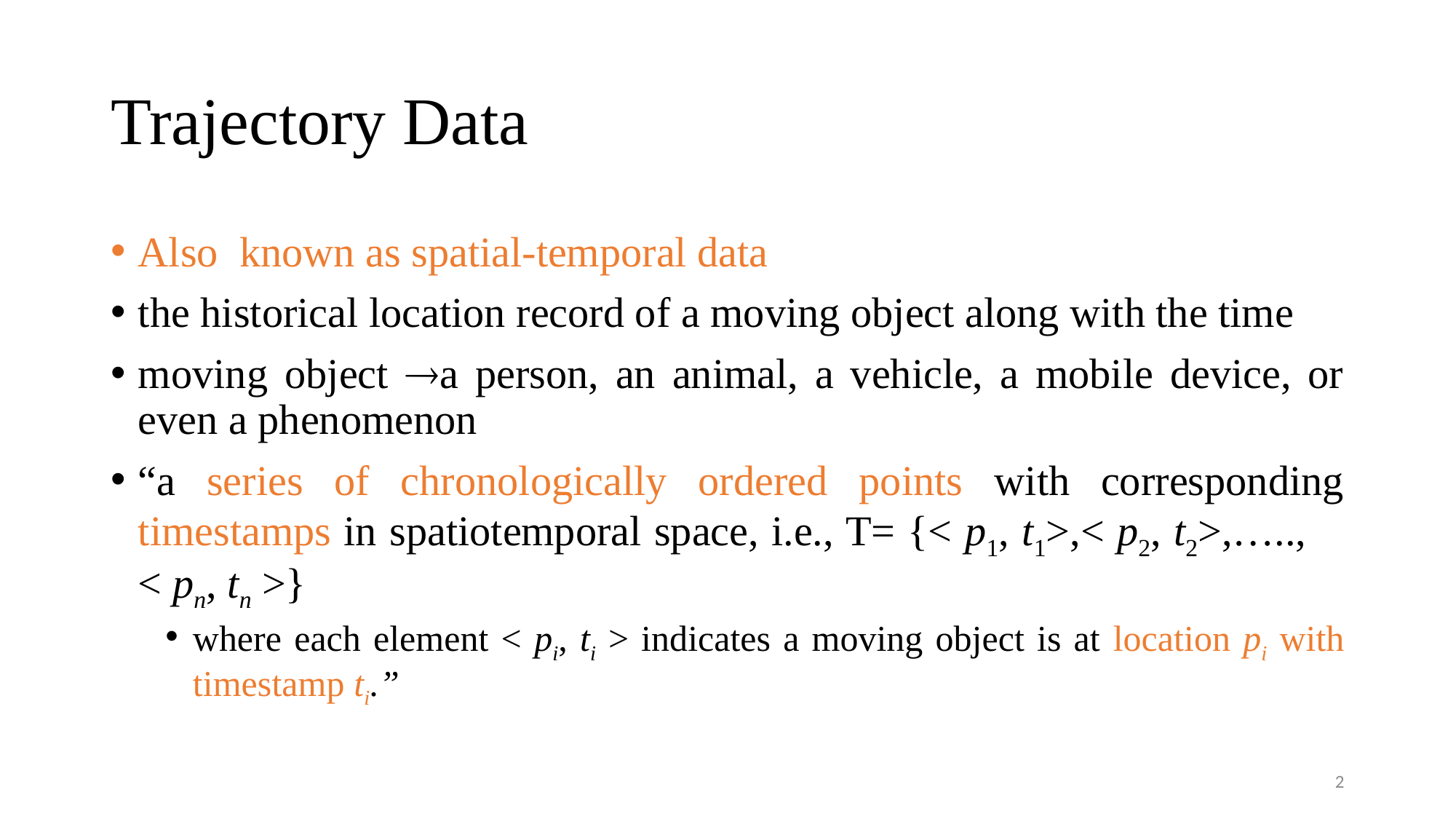

# Trajectory Data
Also  known as spatial-temporal data
the historical location record of a moving object along with the time
moving object →a person, an animal, a vehicle, a mobile device, or even a phenomenon
“a series of chronologically ordered points with corresponding timestamps in spatiotemporal space, i.e., T= {< p1, t1>,< p2, t2>,…..,    < pn, tn >}
where each element < pi, ti > indicates a moving object is at location pi with timestamp ti.”

2